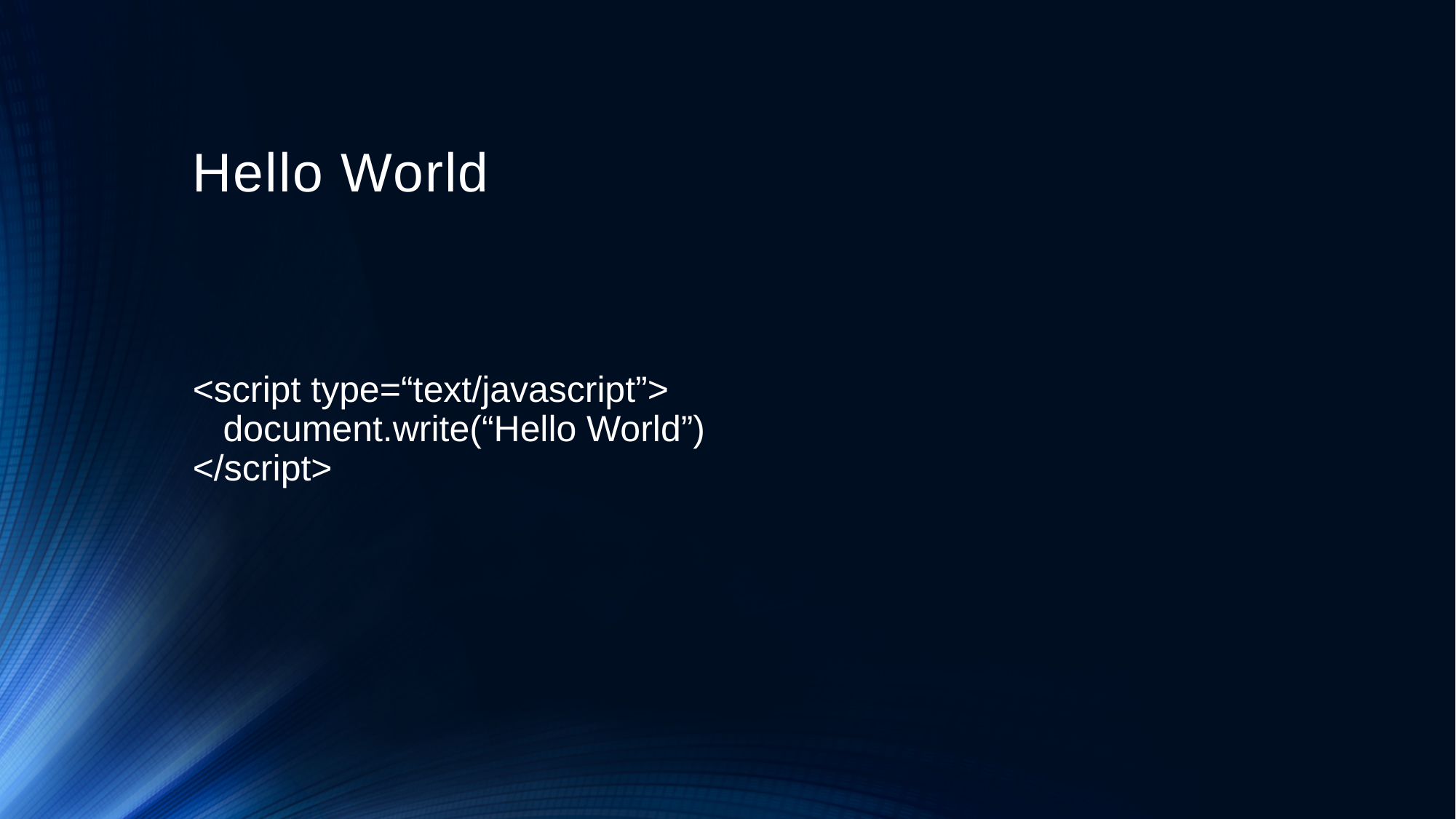

# Hello World

<script type=“text/javascript”>
   document.write(“Hello World”)
</script>